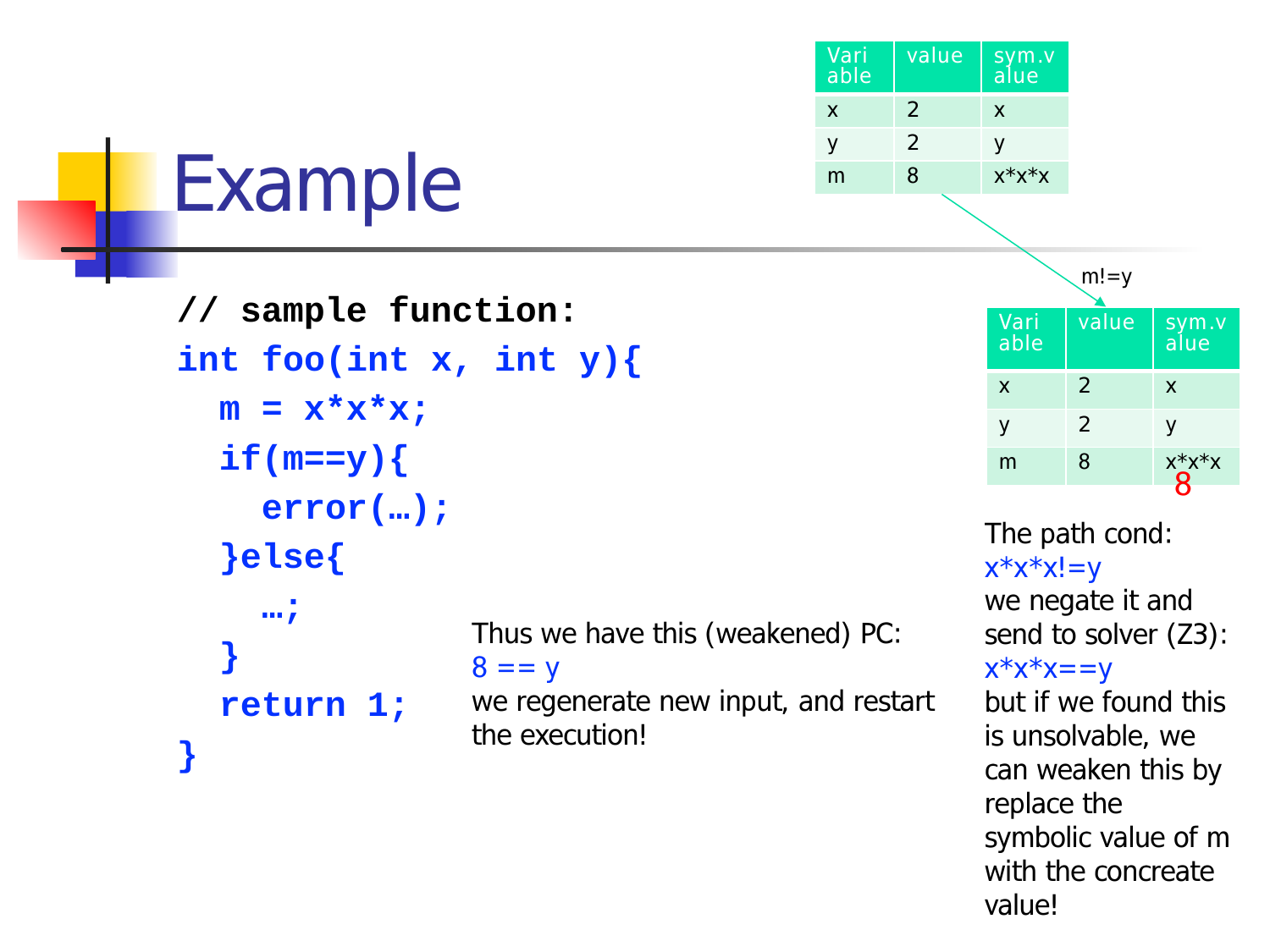

# Example
| Variable | value | sym.value |
| --- | --- | --- |
| x | 2 | x |
| y | 2 | y |
| m | 8 | x\*x\*x |
m!=y
// sample function:
int foo(int x, int y){
  m = x*x*x;
  if(m==y){
    error(…);
  }else{
    …;
  }
  return 1;
}
| Variable | value | sym.value |
| --- | --- | --- |
| x | 2 | x |
| y | 2 | y |
| m | 8 | x\*x\*x |
8
The path cond:
x*x*x!=y
we negate it and send to solver (Z3):
x*x*x==y
but if we found this is unsolvable, we can weaken this by replace the symbolic value of m with the concreate value!
Thus we have this (weakened) PC:
8 == y
we regenerate new input, and restart the execution!